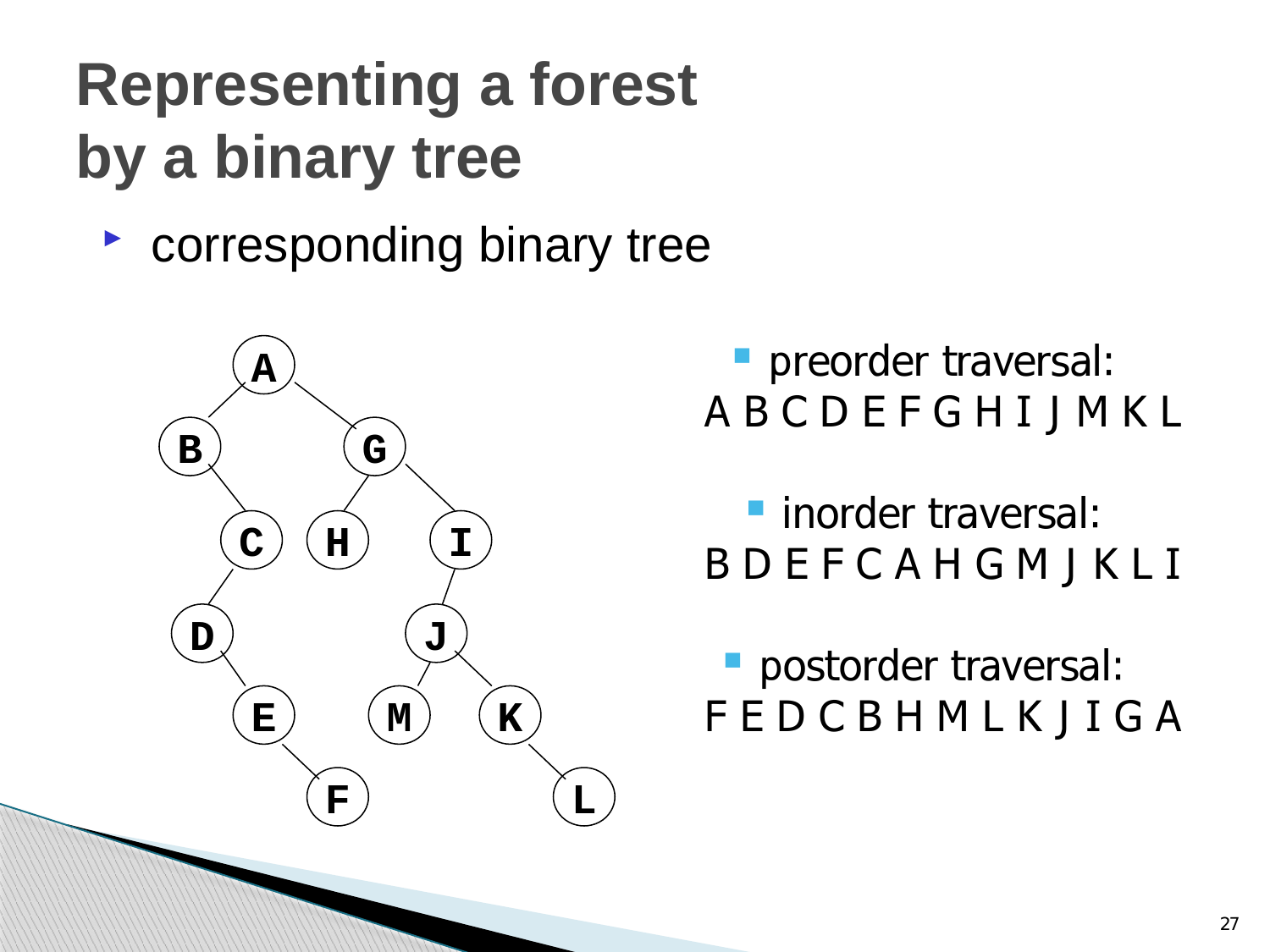

# Representing a forest by a binary tree
corresponding binary tree

preorder traversal:
	A B C D E F G H I J M K L

inorder traversal:
	B D E F C A H G M J K L I

postorder traversal:
	F E D C B H M L K J I G A
A

B
G

C
H
I

D
J

E
M
K

F
L
27